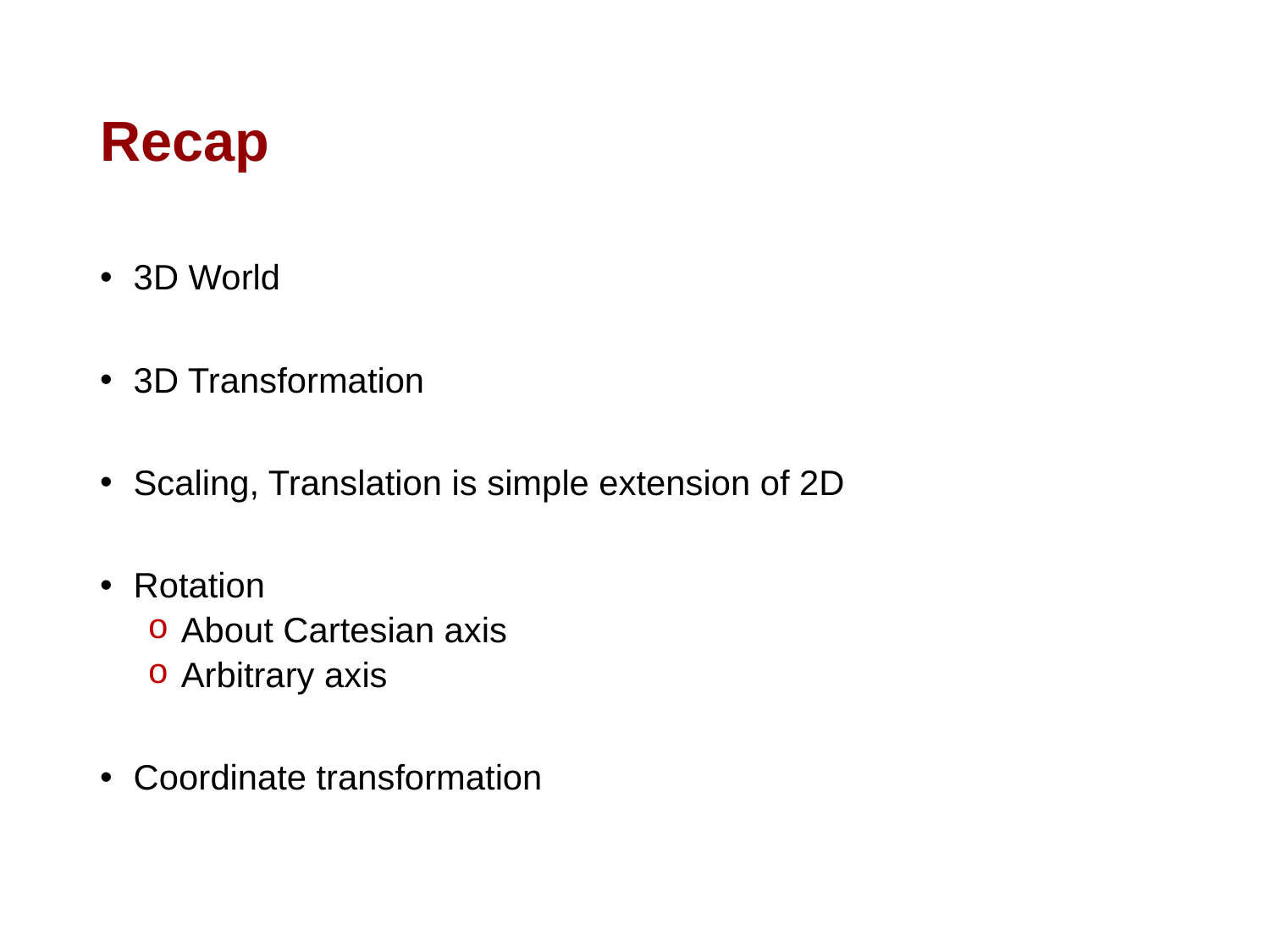

# Recap
 3D World

 3D Transformation

 Scaling, Translation is simple extension of 2D

 Rotation
 About Cartesian axis
 Arbitrary axis

 Coordinate transformation